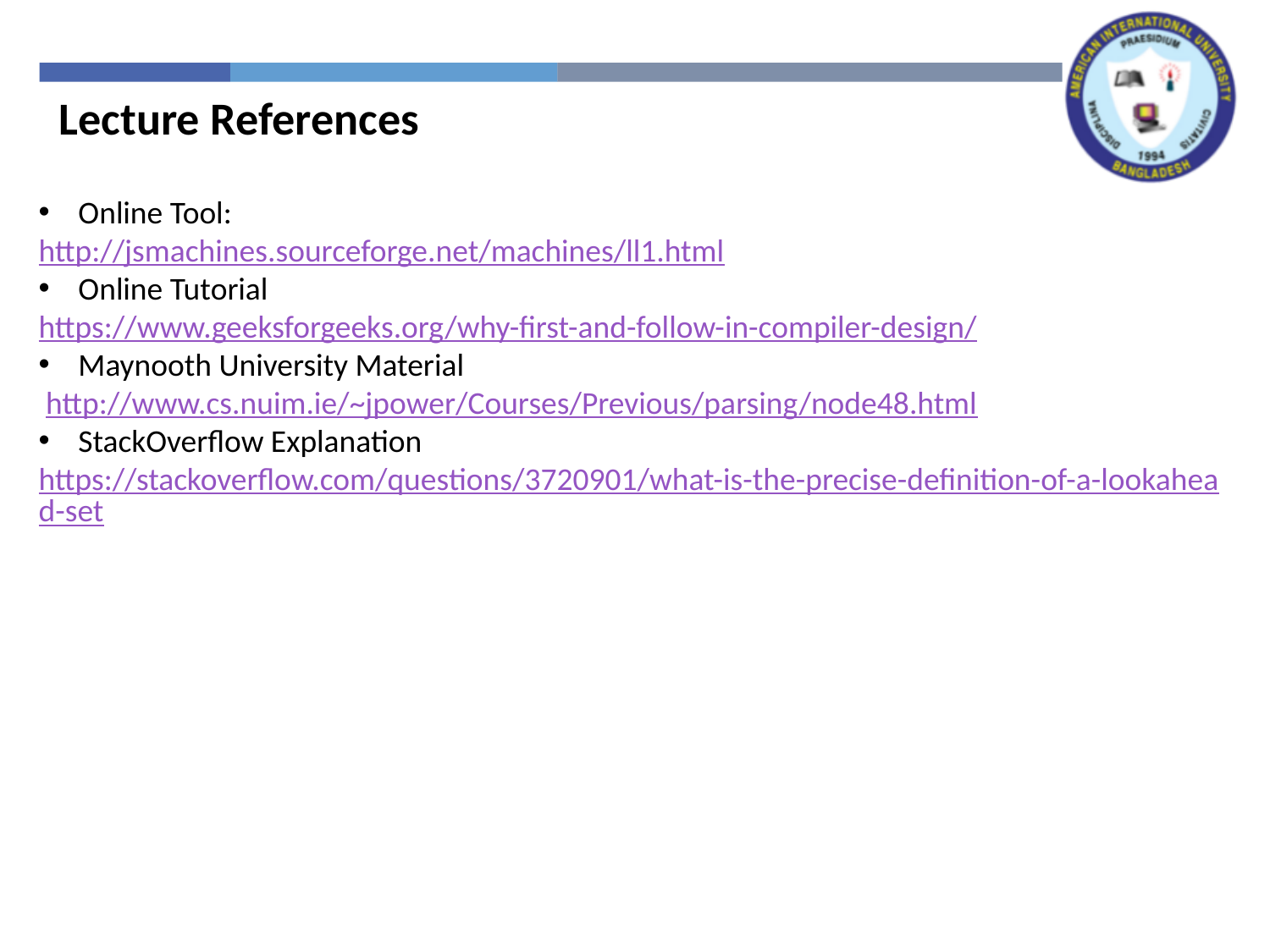

Lecture References
Online Tool:
http://jsmachines.sourceforge.net/machines/ll1.html
Online Tutorial
https://www.geeksforgeeks.org/why-first-and-follow-in-compiler-design/
Maynooth University Material
 http://www.cs.nuim.ie/~jpower/Courses/Previous/parsing/node48.html
StackOverflow Explanation
https://stackoverflow.com/questions/3720901/what-is-the-precise-definition-of-a-lookahead-set